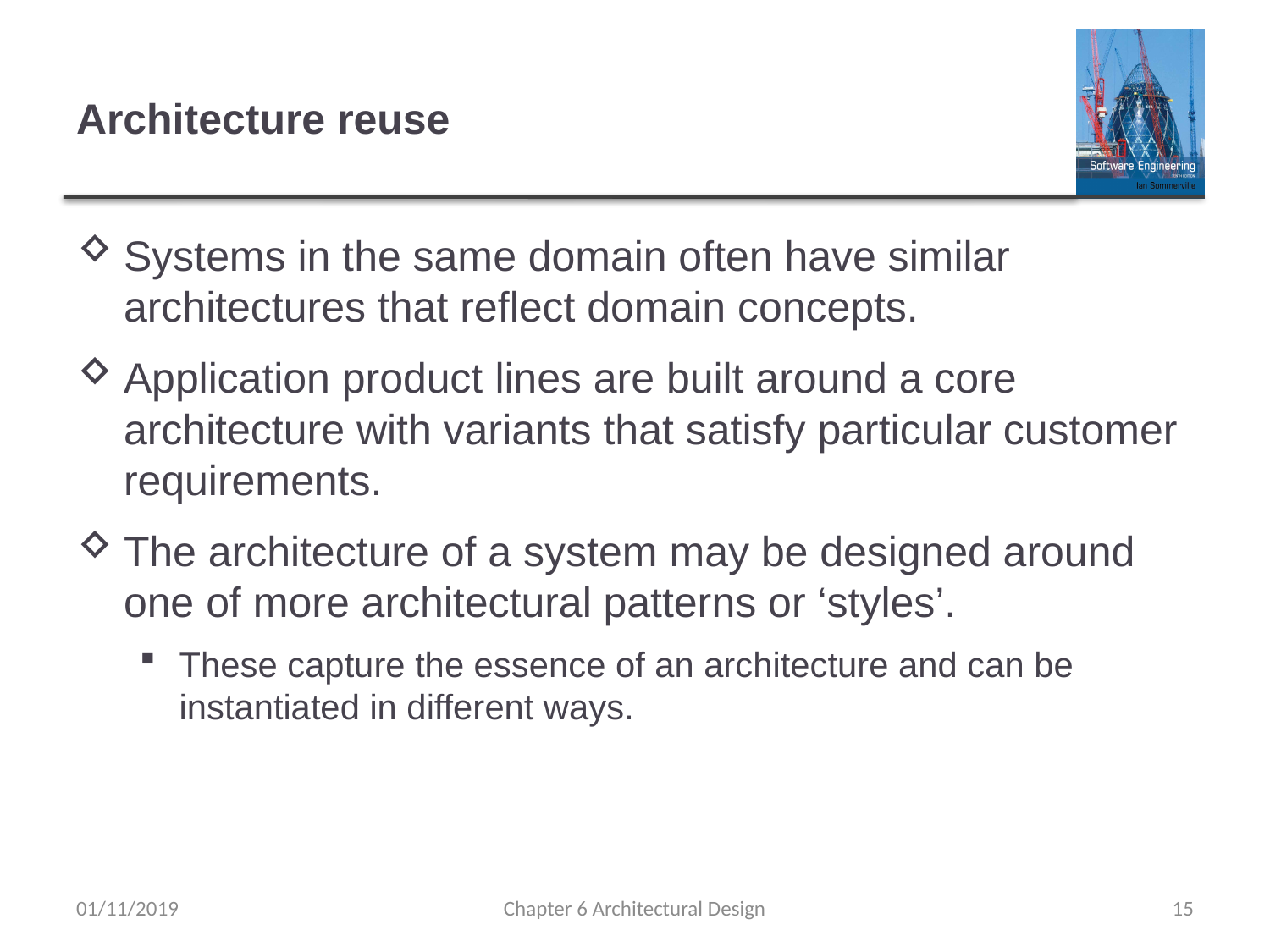

# Architecture reuse
Systems in the same domain often have similar architectures that reflect domain concepts.
Application product lines are built around a core architecture with variants that satisfy particular customer requirements.
The architecture of a system may be designed around one of more architectural patterns or ‘styles’.
These capture the essence of an architecture and can be instantiated in different ways.
01/11/2019
Chapter 6 Architectural Design
15